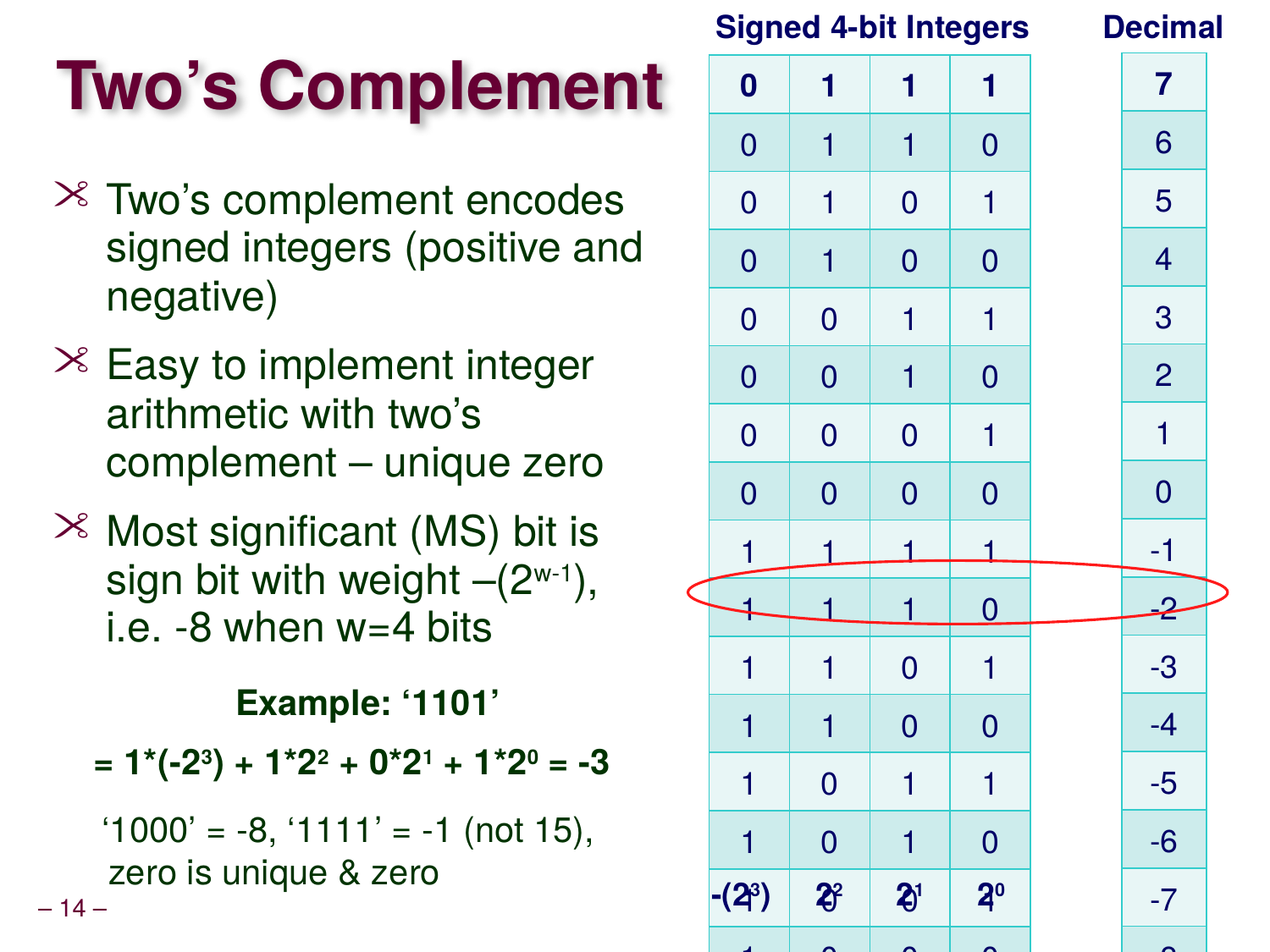

Signed 4-bit Integers
Decimal
# Two’s Complement
| 7 |
| --- |
| 6 |
| 5 |
| 4 |
| 3 |
| 2 |
| 1 |
| 0 |
| -1 |
| -2 |
| -3 |
| -4 |
| -5 |
| -6 |
| -7 |
| -8 |
| 0 | 1 | 1 | 1 |
| --- | --- | --- | --- |
| 0 | 1 | 1 | 0 |
| 0 | 1 | 0 | 1 |
| 0 | 1 | 0 | 0 |
| 0 | 0 | 1 | 1 |
| 0 | 0 | 1 | 0 |
| 0 | 0 | 0 | 1 |
| 0 | 0 | 0 | 0 |
| 1 | 1 | 1 | 1 |
| 1 | 1 | 1 | 0 |
| 1 | 1 | 0 | 1 |
| 1 | 1 | 0 | 0 |
| 1 | 0 | 1 | 1 |
| 1 | 0 | 1 | 0 |
| 1 | 0 | 0 | 1 |
| 1 | 0 | 0 | 0 |
Two’s complement encodes signed integers (positive and negative)
Easy to implement integer arithmetic with two’s complement – unique zero
Most significant (MS) bit is sign bit with weight –(2w-1), i.e. -8 when w=4 bits

		Example: ‘1101’
    = 1*(-23) + 1*22 + 0*21 + 1*20 = -3
    ‘1000’ = -8, ‘1111’ = -1 (not 15), zero is unique & zero

      -(23)     22      21      20